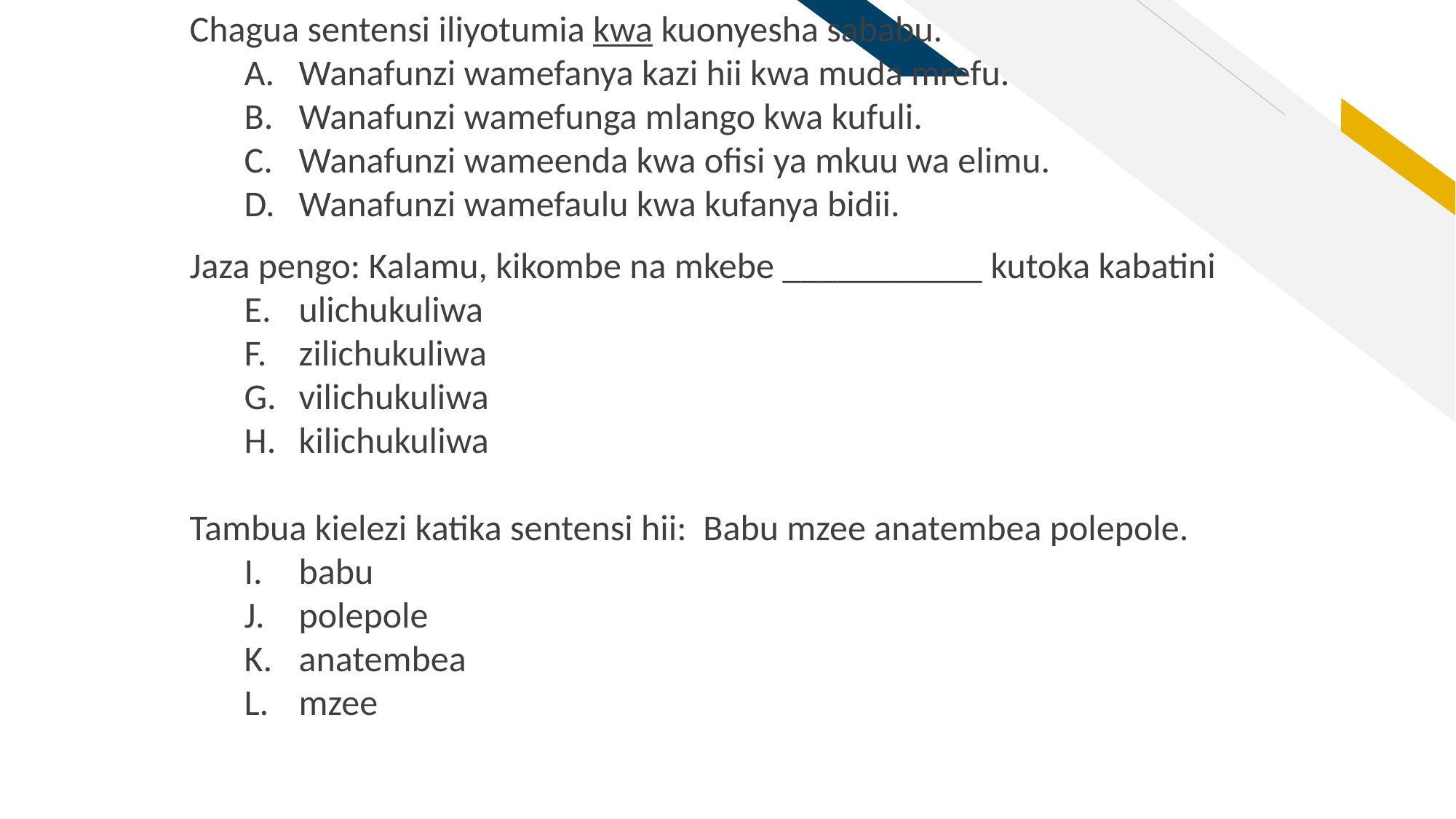

Chagua sentensi iliyotumia kwa kuonyesha sababu.
Wanafunzi wamefanya kazi hii kwa muda mrefu.
Wanafunzi wamefunga mlango kwa kufuli.
Wanafunzi wameenda kwa ofisi ya mkuu wa elimu.
Wanafunzi wamefaulu kwa kufanya bidii.

Jaza pengo: Kalamu, kikombe na mkebe ___________ kutoka kabatini
ulichukuliwa
zilichukuliwa
vilichukuliwa
kilichukuliwa

Tambua kielezi katika sentensi hii:  Babu mzee anatembea polepole.
babu
polepole
anatembea
mzee